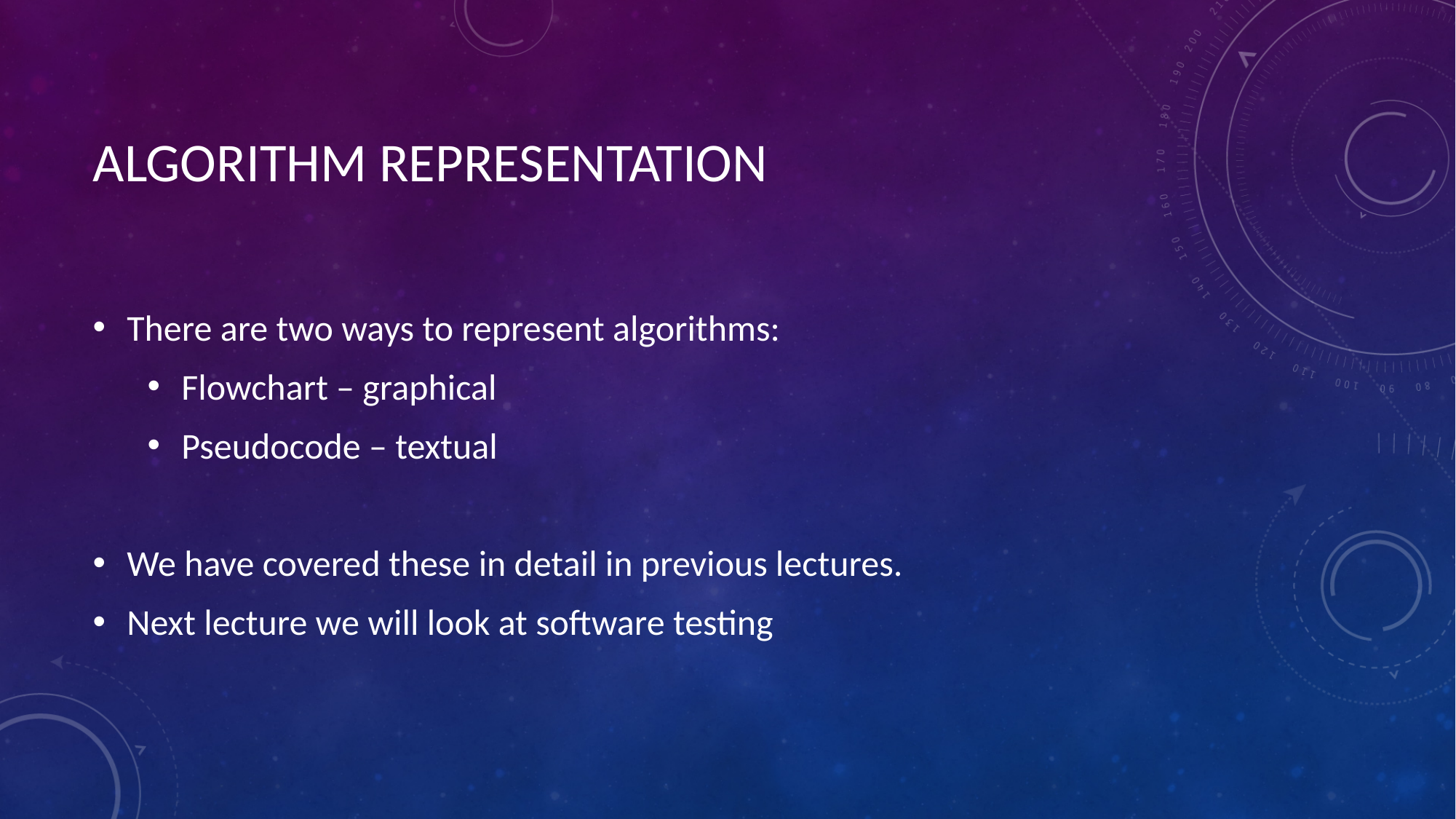

# Algorithm Representation
There are two ways to represent algorithms:
Flowchart – graphical
Pseudocode – textual

We have covered these in detail in previous lectures.
Next lecture we will look at software testing